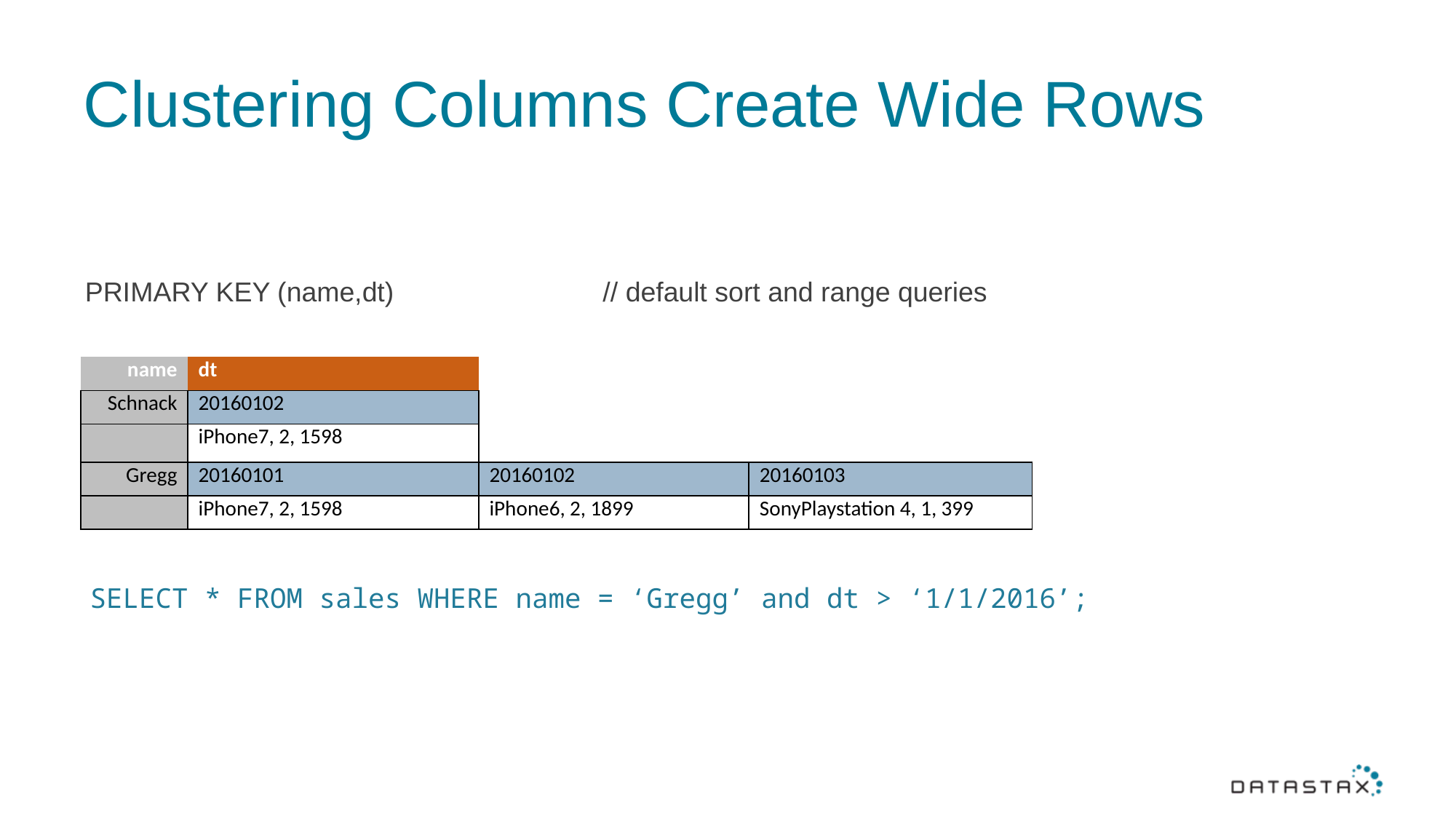

# Clustering Columns Create Wide Rows
PRIMARY KEY (name,dt)	                         // default sort and range queries

| name | dt |  |  |
| --- | --- | --- | --- |
| Schnack | 20160102 |  |  |
|  | iPhone7, 2, 1598 |  |  |
| Gregg | 20160101 | 20160102 | 20160103 |
|  | iPhone7, 2, 1598 | iPhone6, 2, 1899 | SonyPlaystation 4, 1, 399 |
SELECT * FROM sales WHERE name = ‘Gregg’ and dt > ‘1/1/2016’;